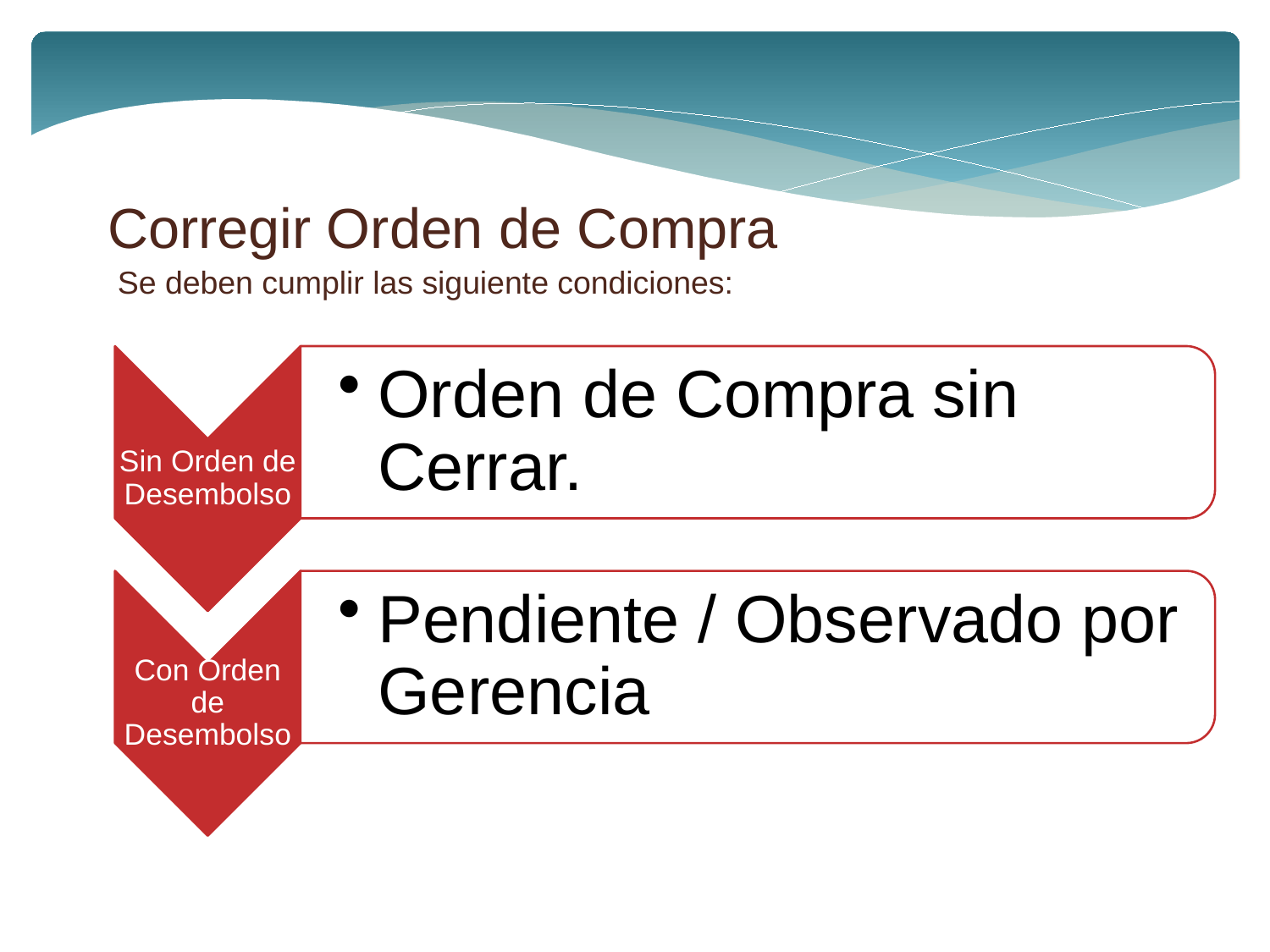

# Corregir Orden de Compra
Se deben cumplir las siguiente condiciones:
Sin Orden de Desembolso
Orden de Compra sin Cerrar.
Con Orden de Desembolso
Pendiente / Observado por Gerencia